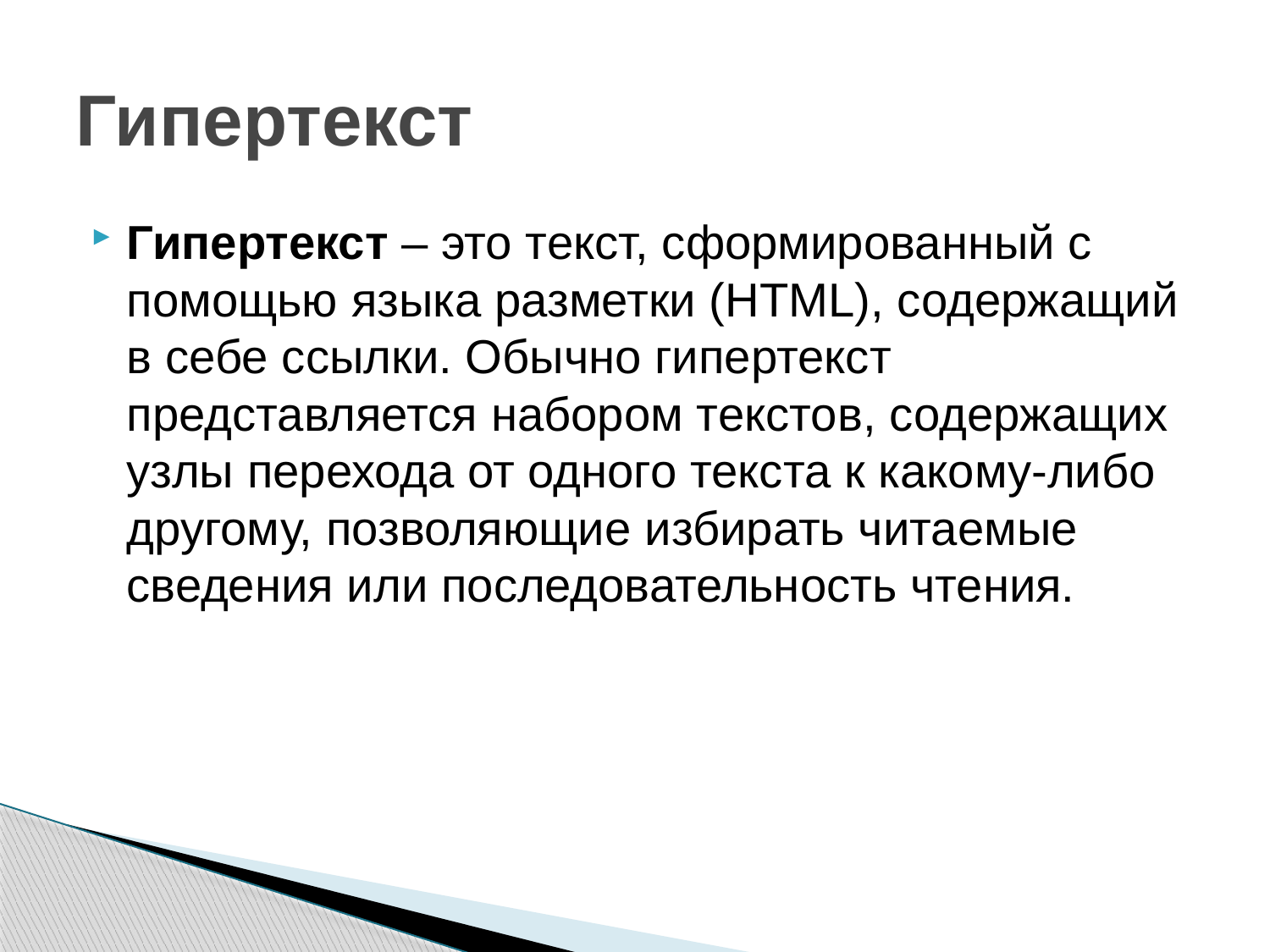

# Гипертекст
Гипертекст – это текст, сформированный с помощью языка разметки (HTML), содержащий в себе ссылки. Обычно гипертекст представляется набором текстов, содержащих узлы перехода от одного текста к какому-либо другому, позволяющие избирать читаемые сведения или последовательность чтения.